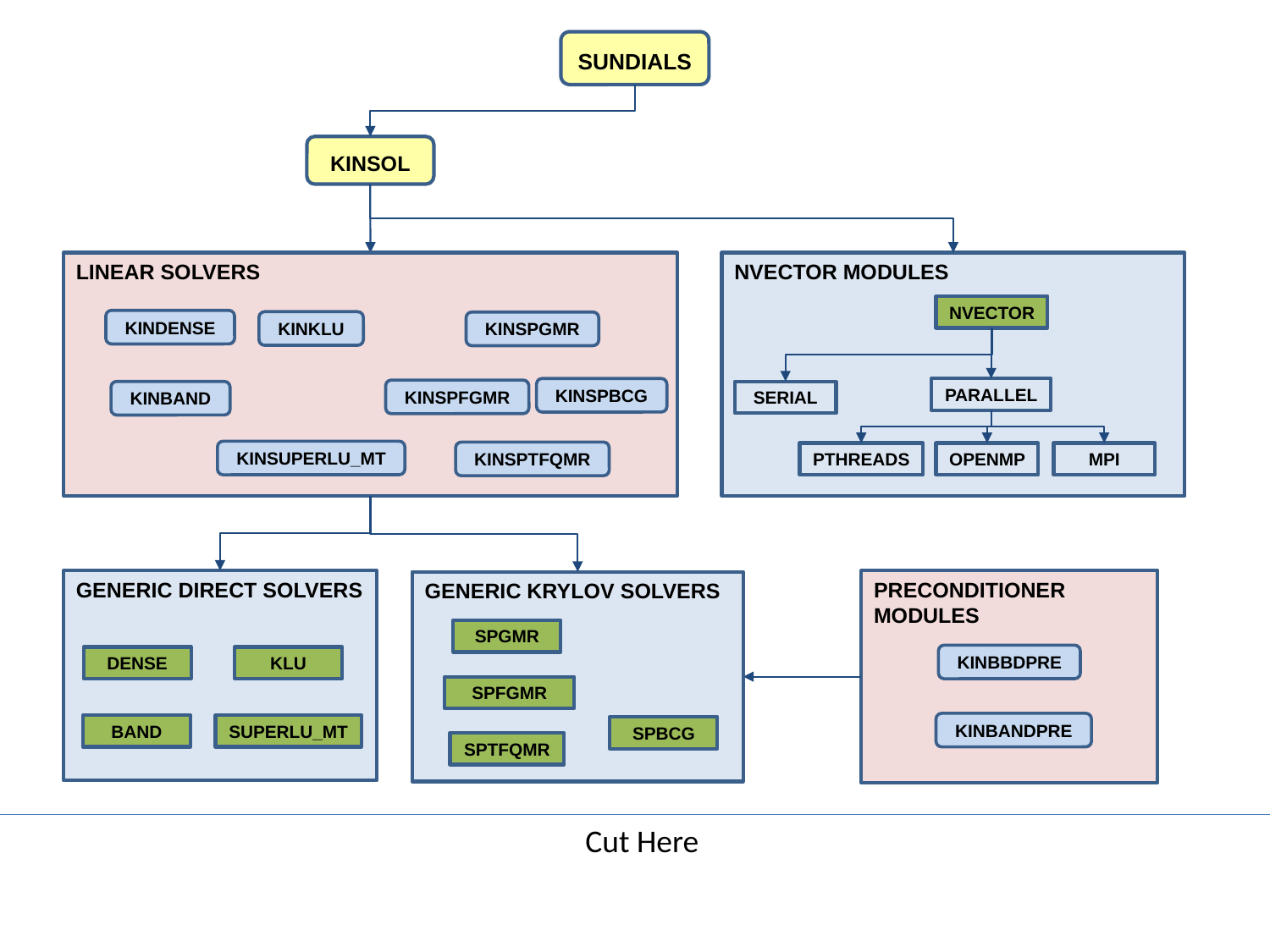

SUNDIALS
KINSOL
LINEAR SOLVERS
NVECTOR MODULES
NVECTOR
KINDENSE
KINKLU
KINSPGMR
KINSPBCG
PARALLEL
KINSPFGMR
KINBAND
SERIAL
KINSUPERLU_MT
KINSPTFQMR
OPENMP
PTHREADS
MPI
GENERIC DIRECT SOLVERS
PRECONDITIONER MODULES
GENERIC KRYLOV SOLVERS
SPGMR
KINBBDPRE
DENSE
KLU
SPFGMR
KINBANDPRE
BAND
SUPERLU_MT
SPBCG
SPTFQMR
Cut Here